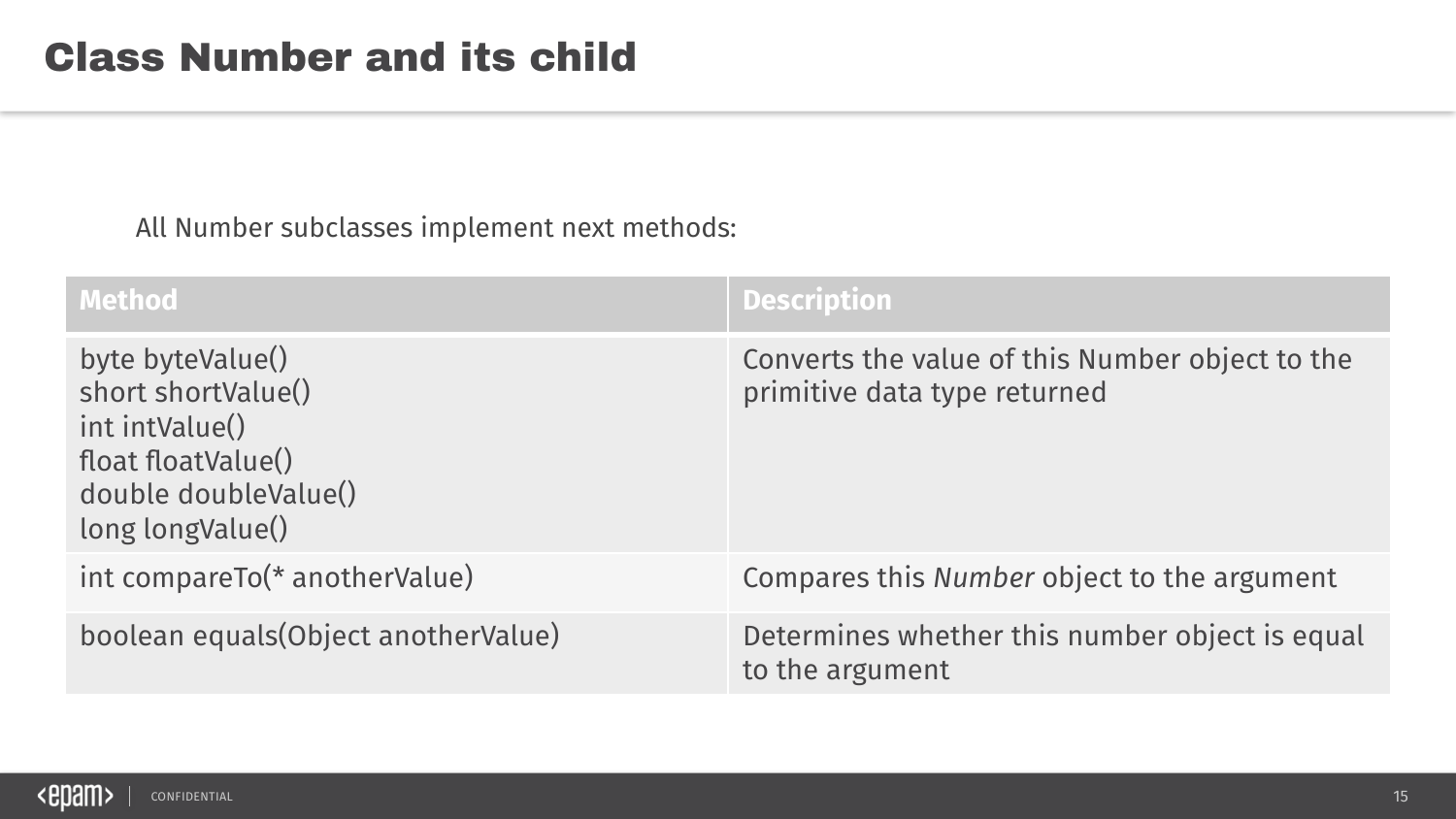

Class Number and its child
All Number subclasses implement next methods:
| Method | Description |
| --- | --- |
| byte byteValue() short shortValue() int intValue() float floatValue() double doubleValue() long longValue() | Converts the value of this Number object to the primitive data type returned |
| int compareTo(\* anotherValue) | Compares this Number object to the argument |
| boolean equals(Object anotherValue) | Determines whether this number object is equal to the argument |